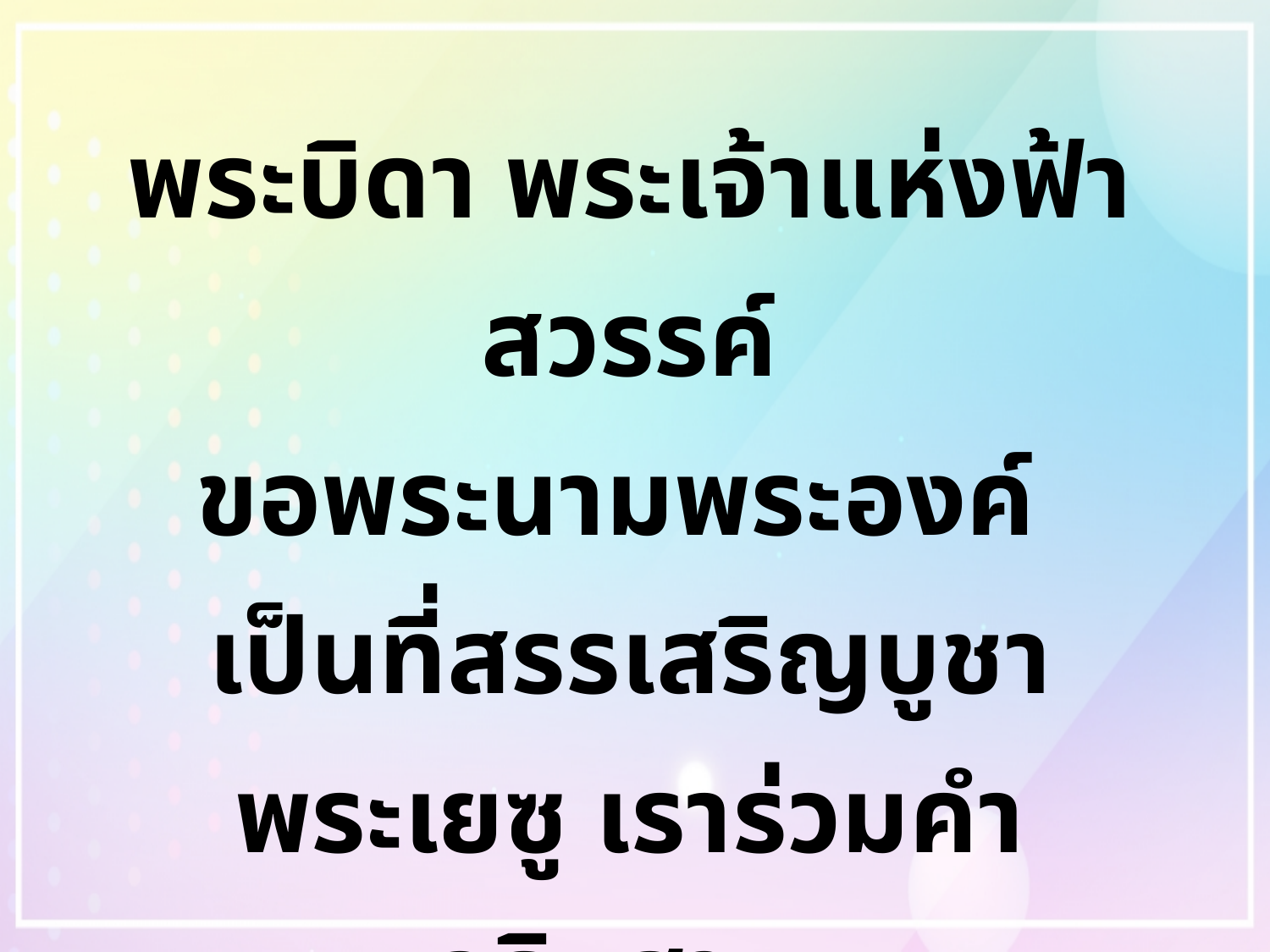

พระบิดา พระเจ้าแห่งฟ้าสวรรค์
ขอพระนามพระองค์
เป็นที่สรรเสริญบูชา
พระเยซู เราร่วมคำอธิษฐาน
ขอแผ่นดินพระองค์ สำแดงเป็นจริง